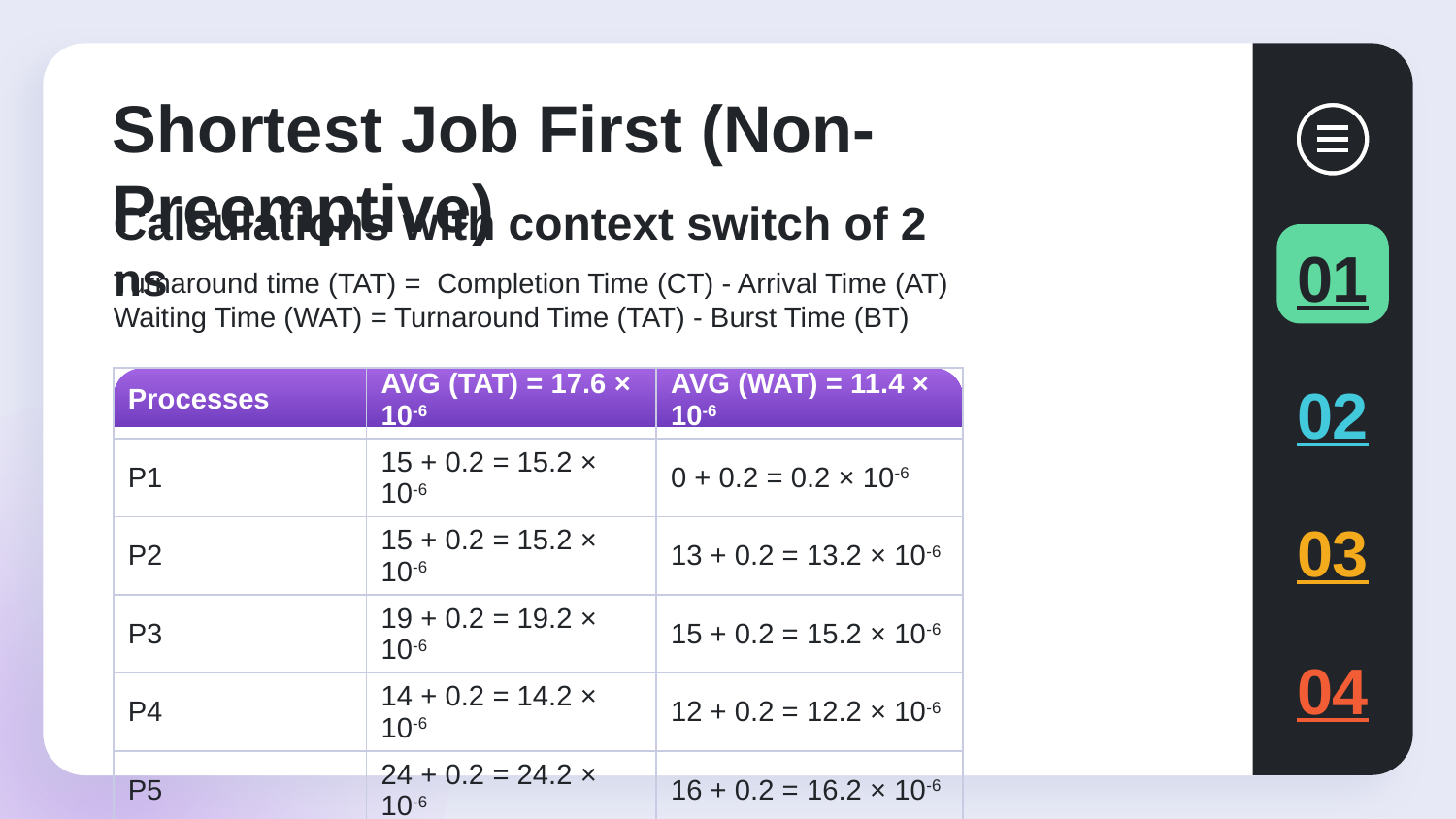

# Shortest Job First (Non-Preemptive)

Calculations with context switch of 2 ns

01
Turnaround time (TAT) =  Completion Time (CT) - Arrival Time (AT)
Waiting Time (WAT) = Turnaround Time (TAT) - Burst Time (BT)

| Processes | AVG (TAT) = 17.6 × 10-6 | AVG (WAT) = 11.4 × 10-6 |
| --- | --- | --- |
| P1 | 15 + 0.2 = 15.2 × 10-6 | 0 + 0.2 = 0.2 × 10-6 |
| P2 | 15 + 0.2 = 15.2 × 10-6 | 13 + 0.2 = 13.2 × 10-6 |
| P3 | 19 + 0.2 = 19.2 × 10-6 | 15 + 0.2 = 15.2 × 10-6 |
| P4 | 14 + 0.2 = 14.2 × 10-6 | 12 + 0.2 = 12.2 × 10-6 |
| P5 | 24 + 0.2 = 24.2 × 10-6 | 16 + 0.2 = 16.2 × 10-6 |

02
03
04